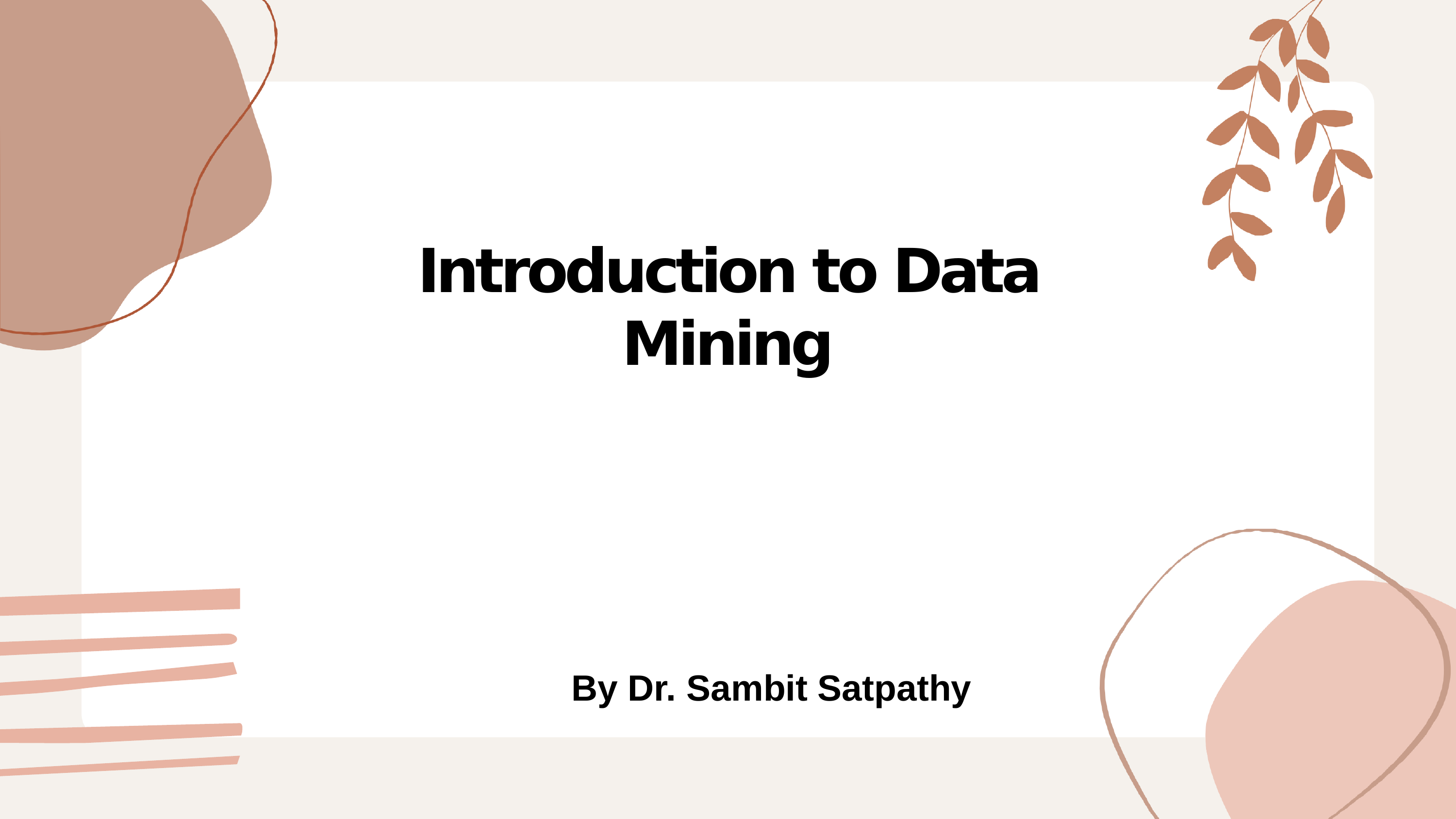

Introduction to Data Mining

By Dr. Sambit Satpathy